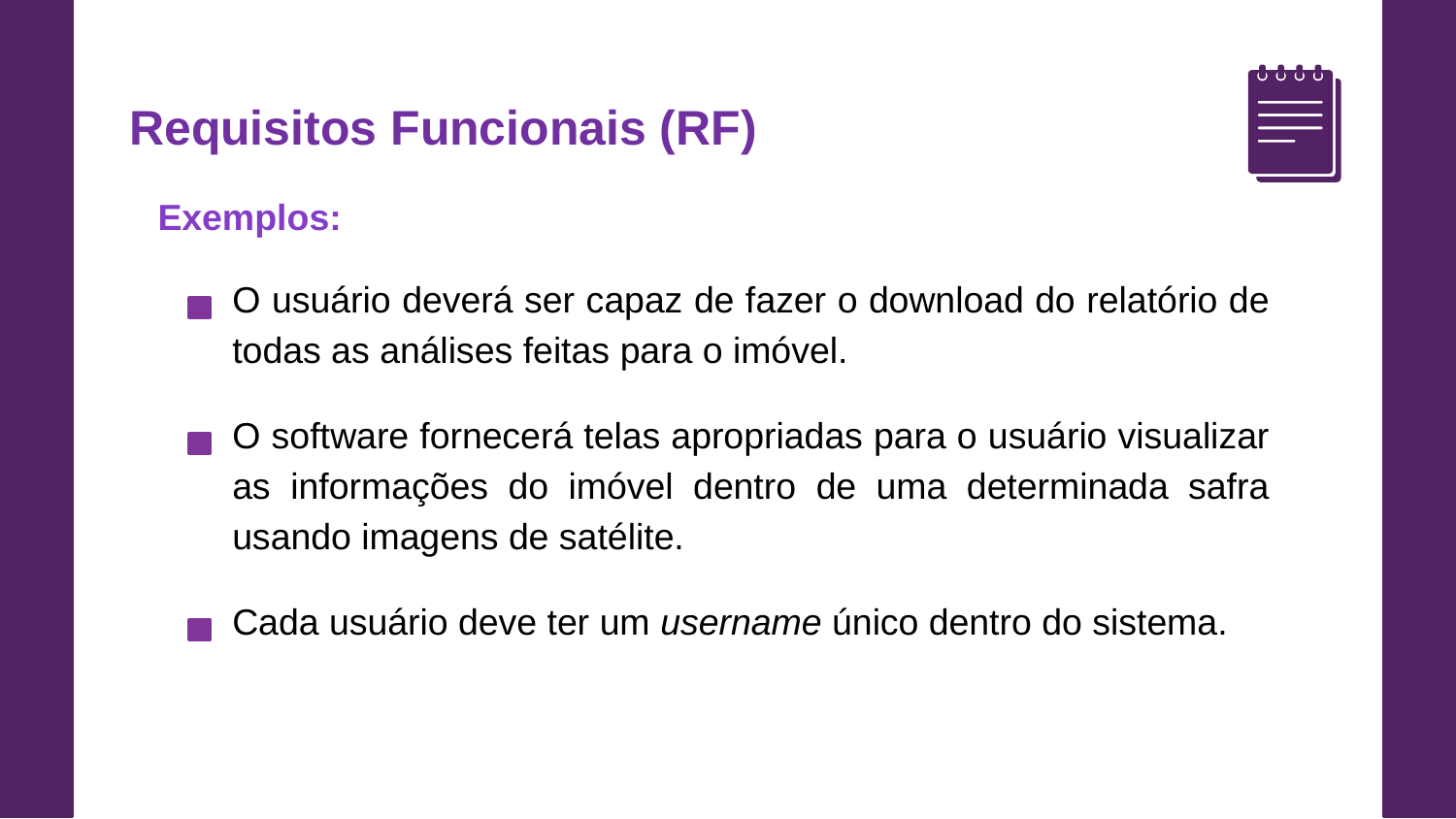

Requisitos Funcionais (RF)

Exemplos:
O usuário deverá ser capaz de fazer o download do relatório de todas as análises feitas para o imóvel.

O software fornecerá telas apropriadas para o usuário visualizar as informações do imóvel dentro de uma determinada safra usando imagens de satélite.

Cada usuário deve ter um username único dentro do sistema.